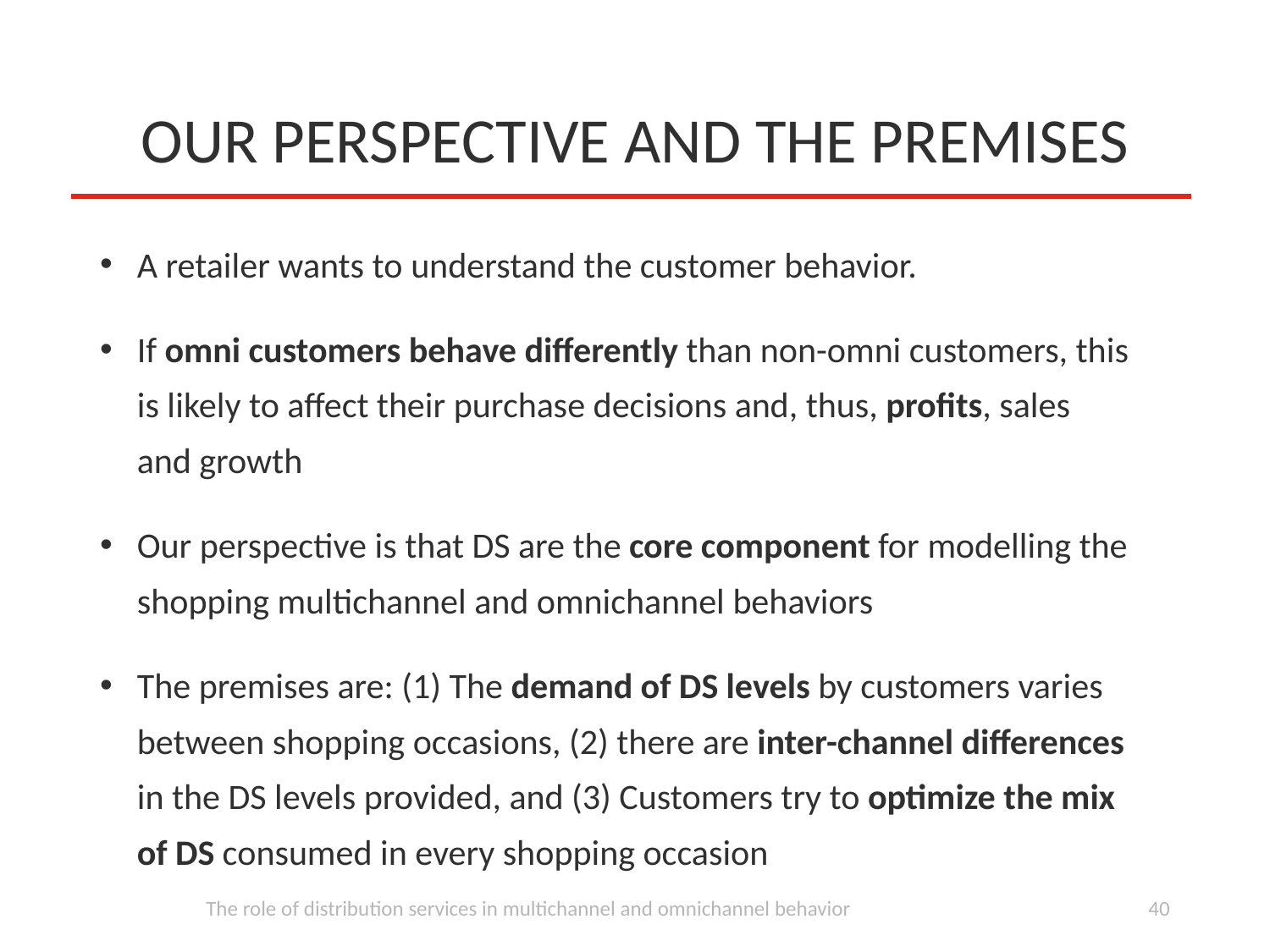

# OUR PERSPECTIVE AND THE PREMISES
A retailer wants to understand the customer behavior.
If omni customers behave differently than non-omni customers, this is likely to affect their purchase decisions and, thus, profits, sales and growth
Our perspective is that DS are the core component for modelling the shopping multichannel and omnichannel behaviors
The premises are: (1) The demand of DS levels by customers varies between shopping occasions, (2) there are inter-channel differences in the DS levels provided, and (3) Customers try to optimize the mix of DS consumed in every shopping occasion
The role of distribution services in multichannel and omnichannel behavior
40